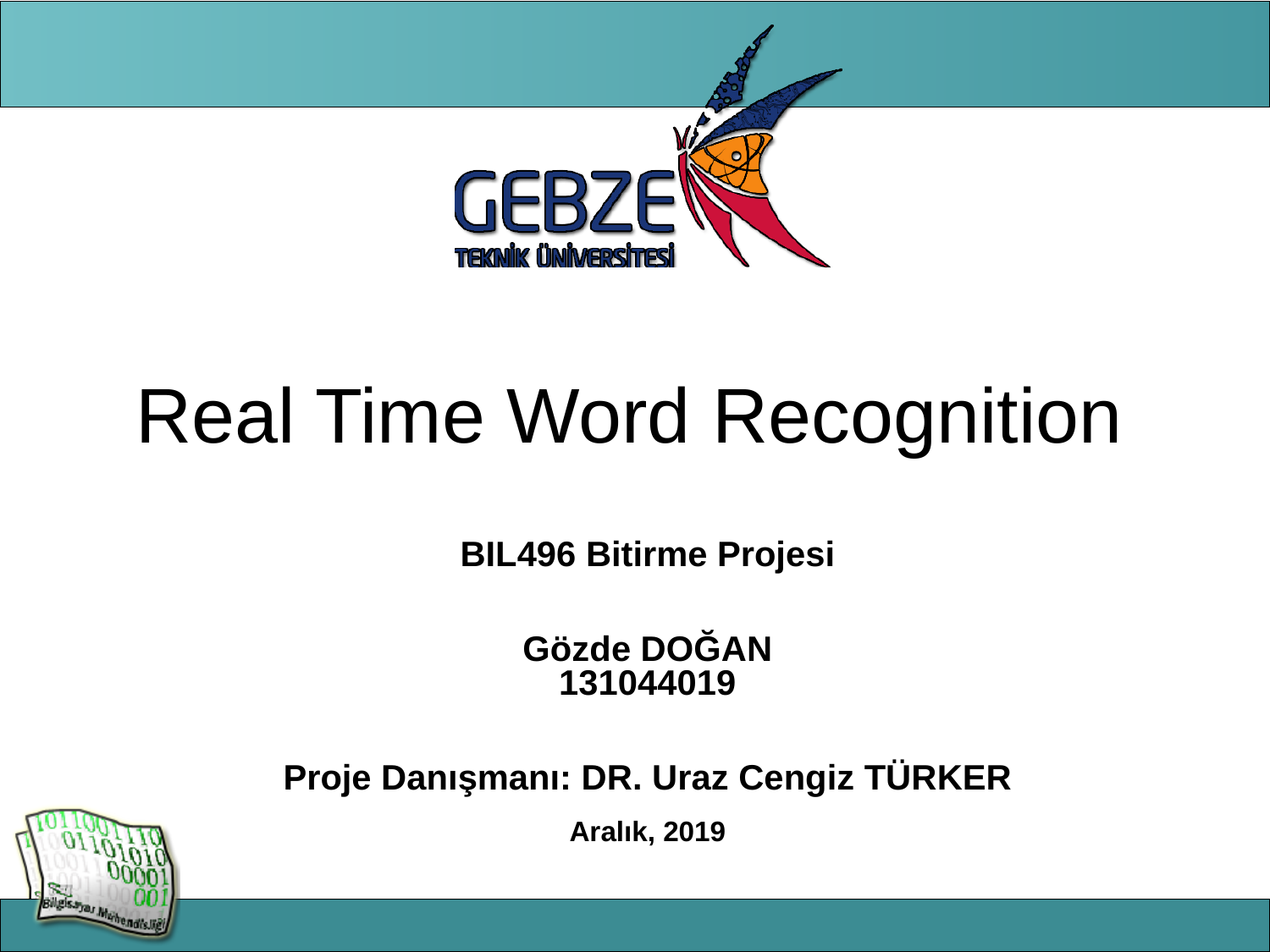

Real Time Word Recognition

BIL496 Bitirme Projesi

Gözde DOĞAN
131044019

Proje Danışmanı: DR. Uraz Cengiz TÜRKER
Aralık, 2019